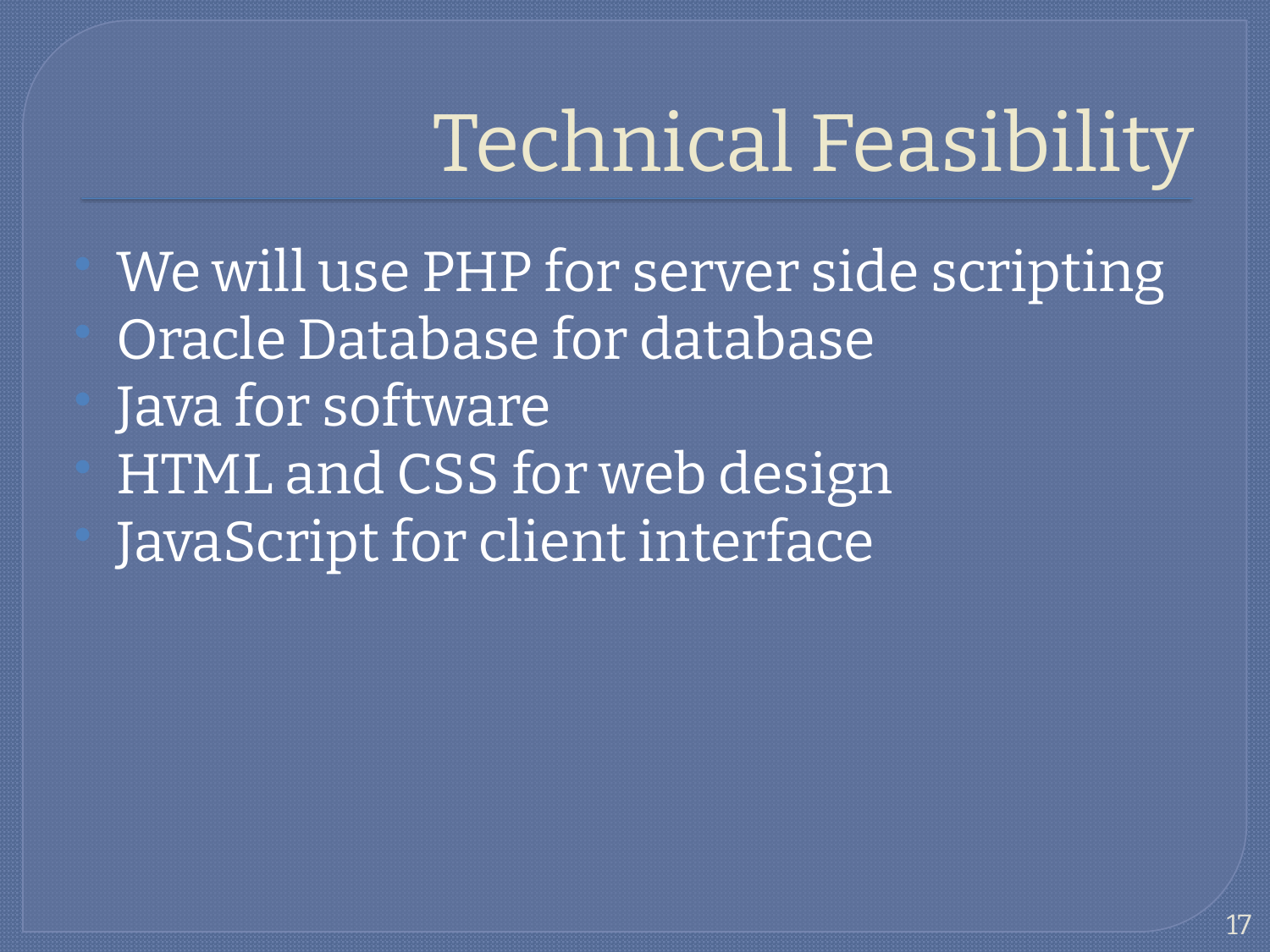

# Technical Feasibility
We will use PHP for server side scripting
Oracle Database for database
Java for software
HTML and CSS for web design
JavaScript for client interface
17